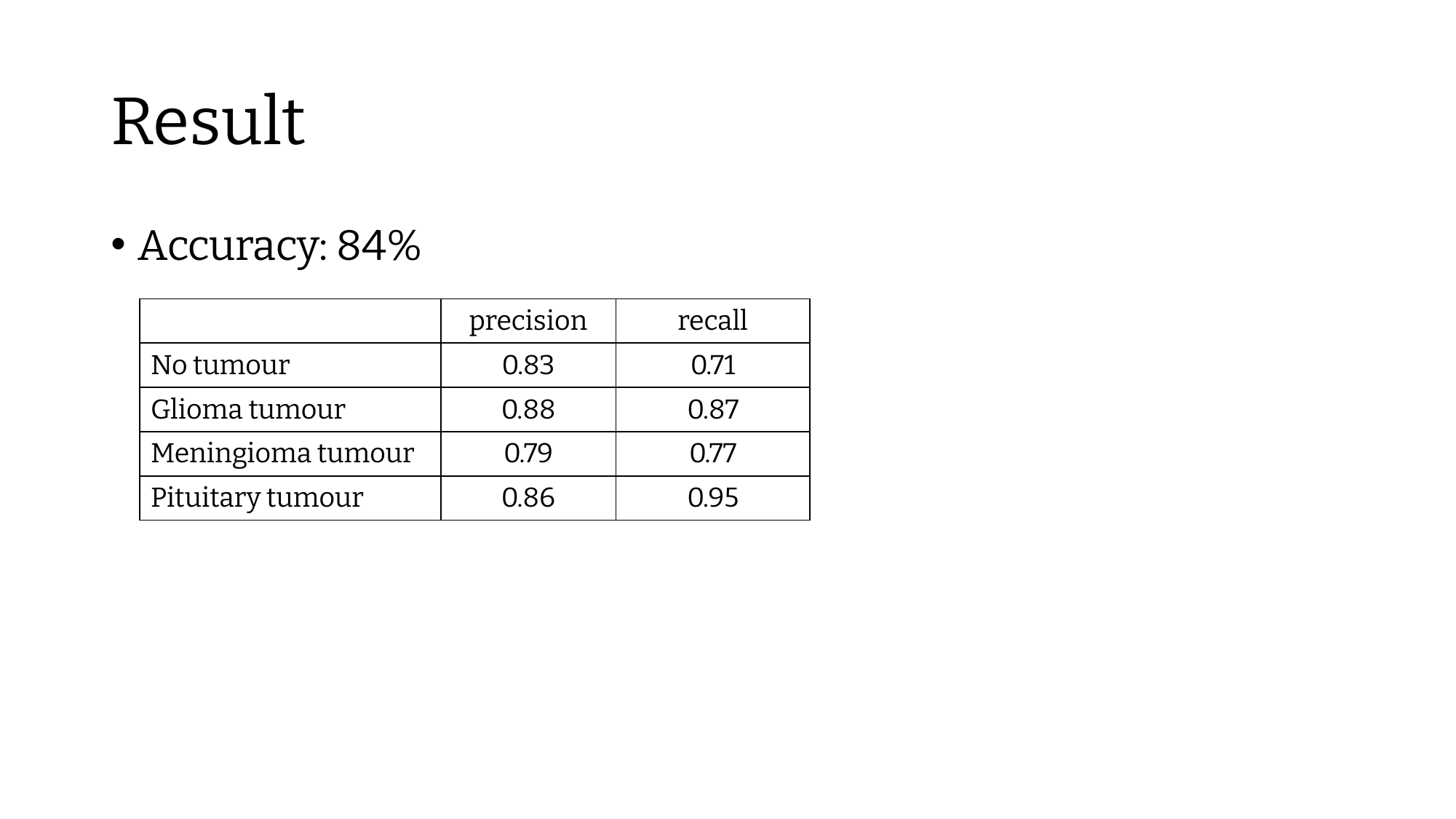

# Result
Accuracy: 84%
|  | precision | recall |
| --- | --- | --- |
| No tumour | 0.83 | 0.71 |
| Glioma tumour | 0.88 | 0.87 |
| Meningioma tumour | 0.79 | 0.77 |
| Pituitary tumour | 0.86 | 0.95 |